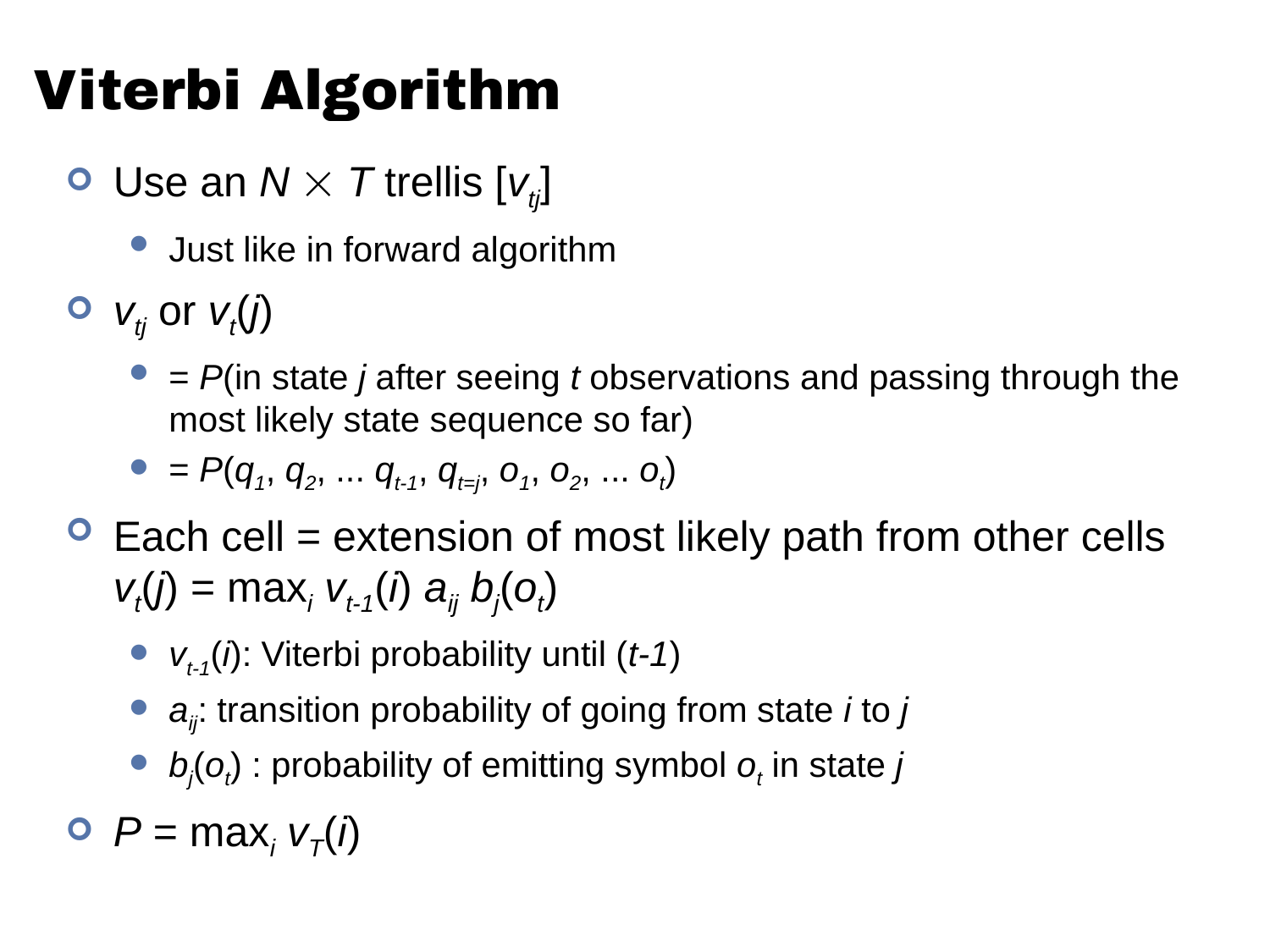

# Viterbi Algorithm
Use an N × T trellis [vtj]
Just like in forward algorithm
vtj or vt(j)
= P(in state j after seeing t observations and passing through the most likely state sequence so far)
= P(q1, q2, ... qt-1, qt=j, o1, o2, ... ot)
Each cell = extension of most likely path from other cells
vt(j) = maxi vt-1(i) aij bj(ot)
vt-1(i): Viterbi probability until (t-1)
aij: transition probability of going from state i to j
bj(ot) : probability of emitting symbol ot in state j
P = maxi vT(i)